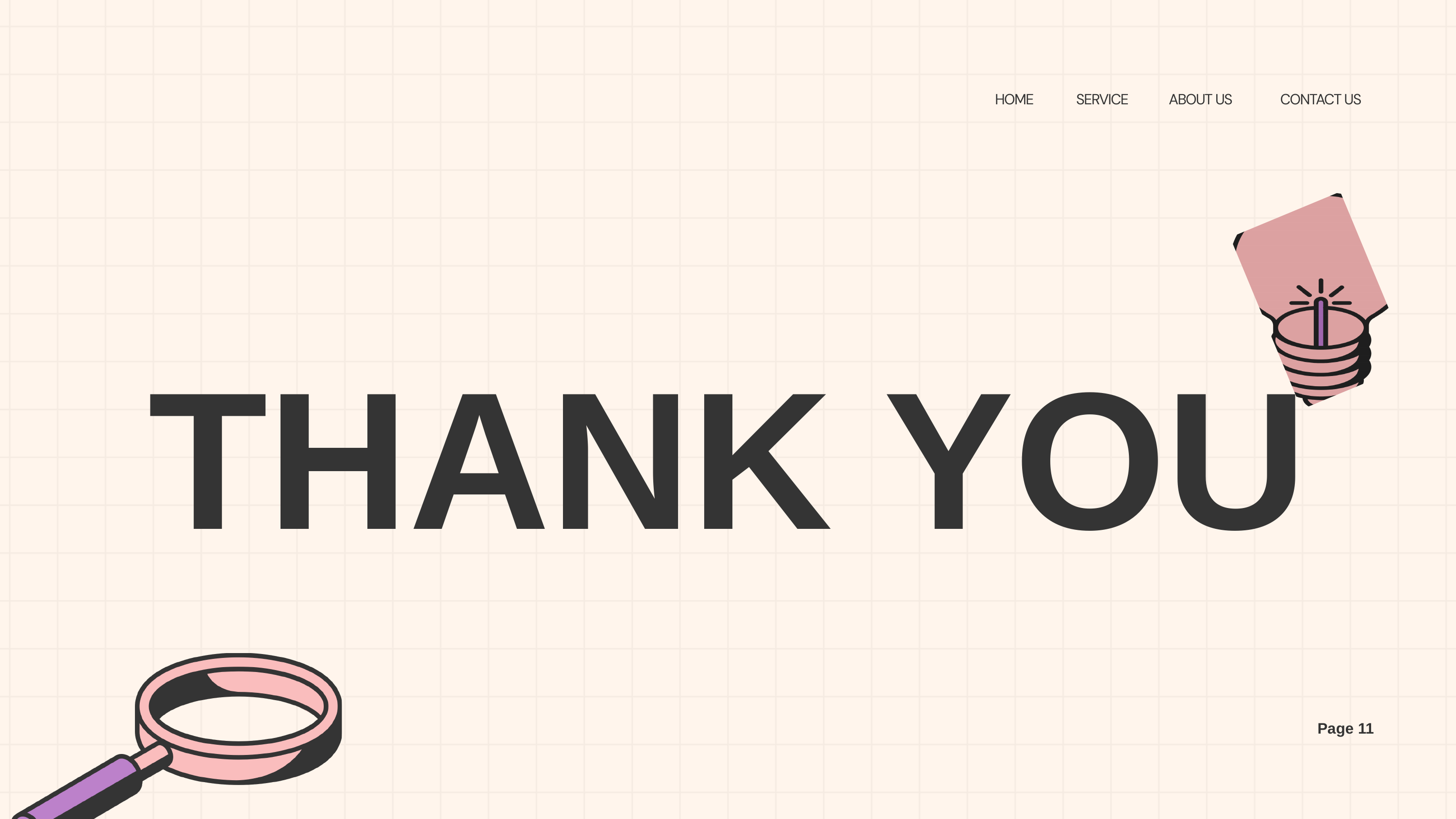

HOME
SERVICE
ABOUT US
CONTACT US

THANK YOU

Page 11